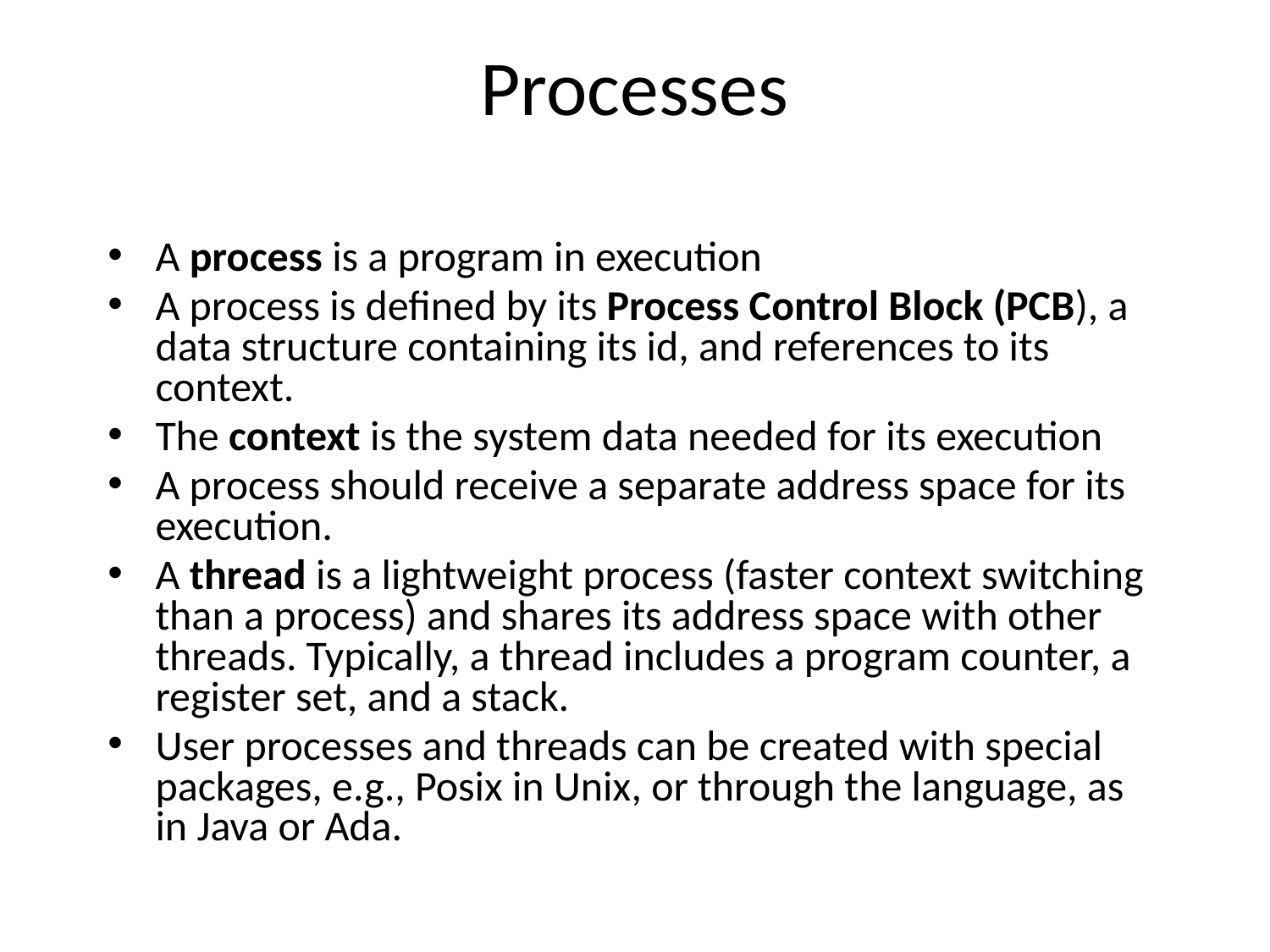

Processes
A process is a program in execution
A process is defined by its Process Control Block (PCB), a data structure containing its id, and references to its context.
The context is the system data needed for its execution
A process should receive a separate address space for its execution.
A thread is a lightweight process (faster context switching than a process) and shares its address space with other threads. Typically, a thread includes a program counter, a register set, and a stack.
User processes and threads can be created with special packages, e.g., Posix in Unix, or through the language, as in Java or Ada.